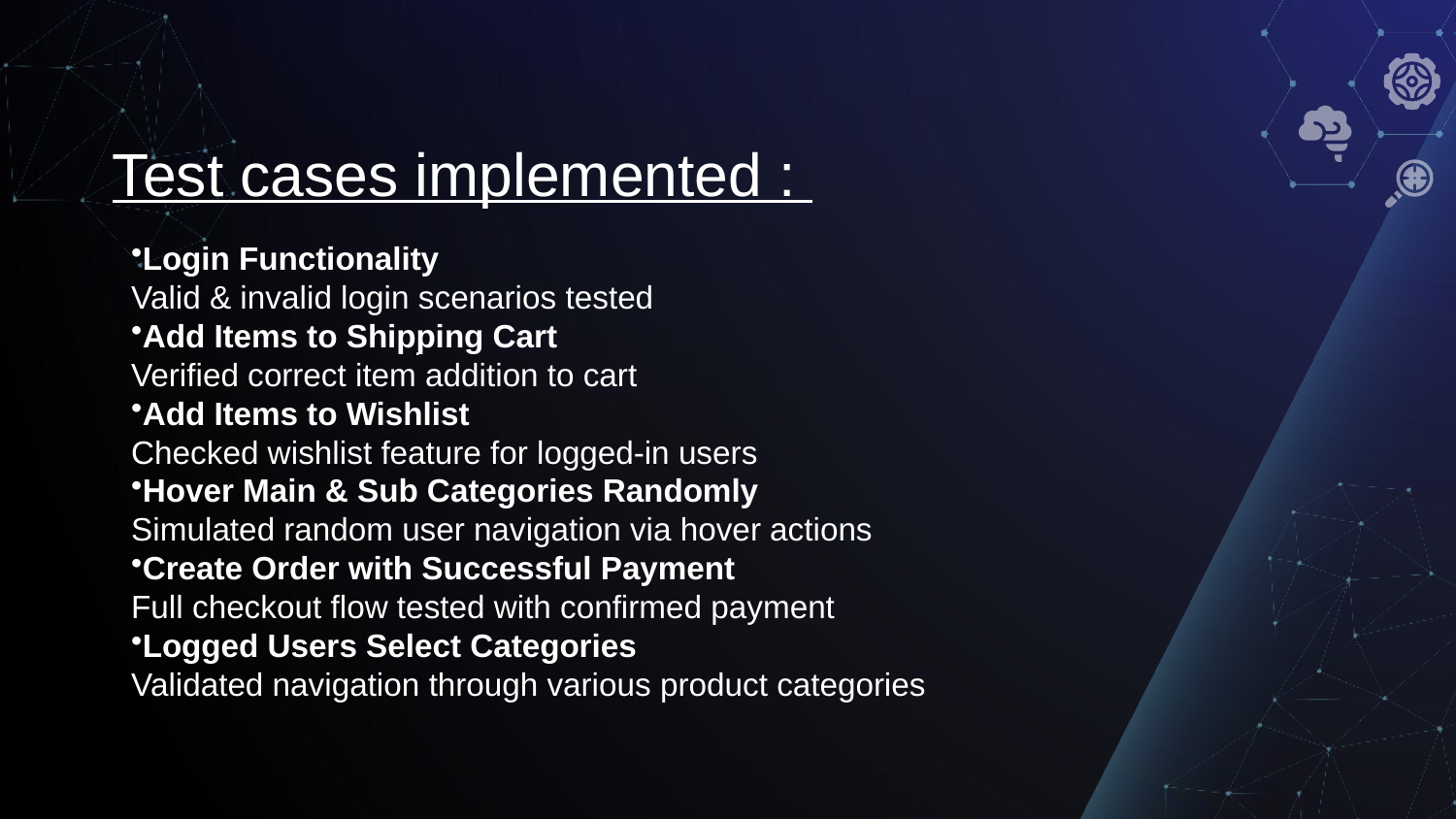

# Test cases implemented :
Login Functionality
Valid & invalid login scenarios tested
Add Items to Shipping Cart
Verified correct item addition to cart
Add Items to Wishlist
Checked wishlist feature for logged-in users
Hover Main & Sub Categories Randomly
Simulated random user navigation via hover actions
Create Order with Successful Payment
Full checkout flow tested with confirmed payment
Logged Users Select Categories
Validated navigation through various product categories

.